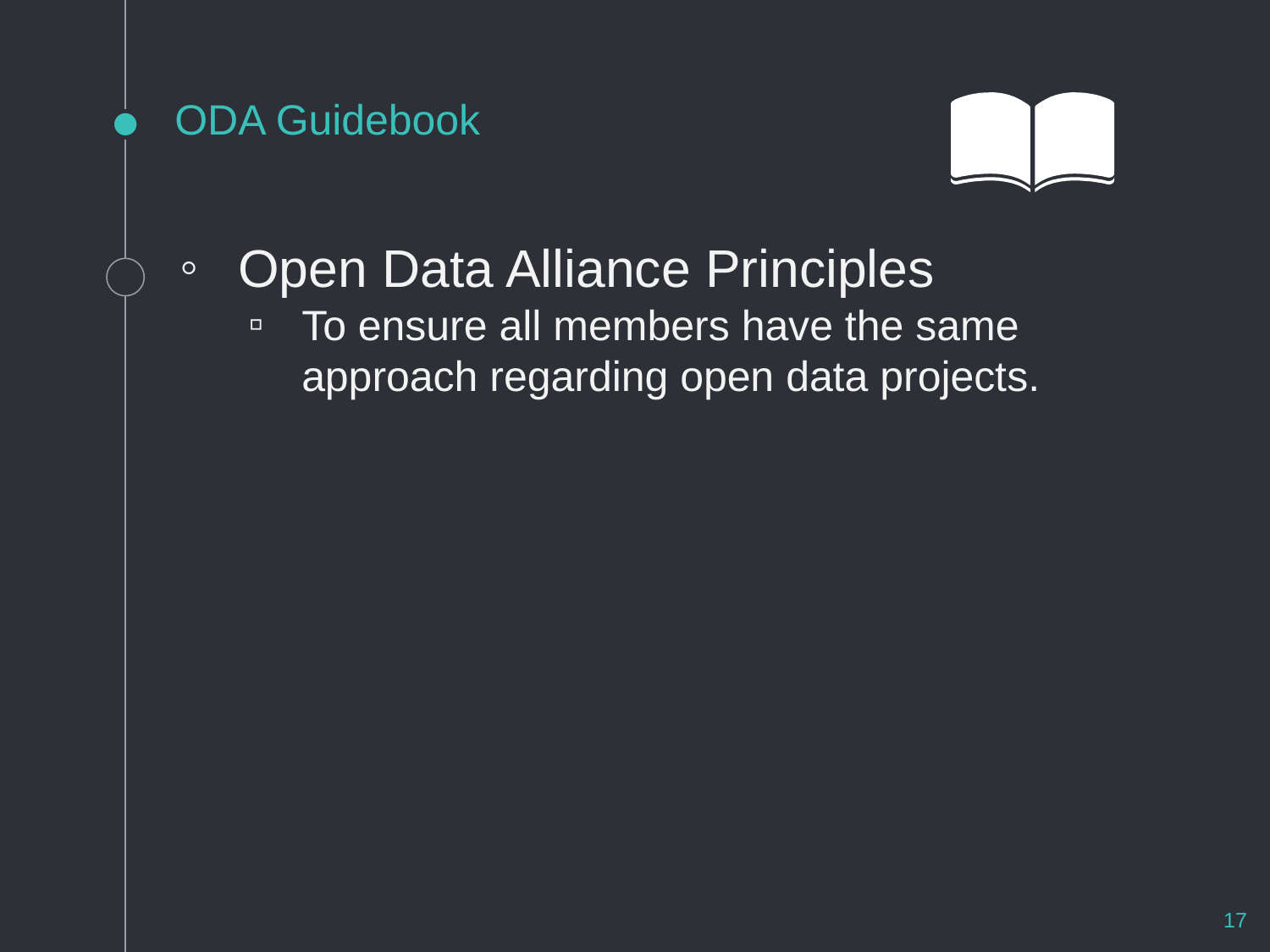

# ODA Guidebook
Open Data Alliance Principles
To ensure all members have the same approach regarding open data projects.

17